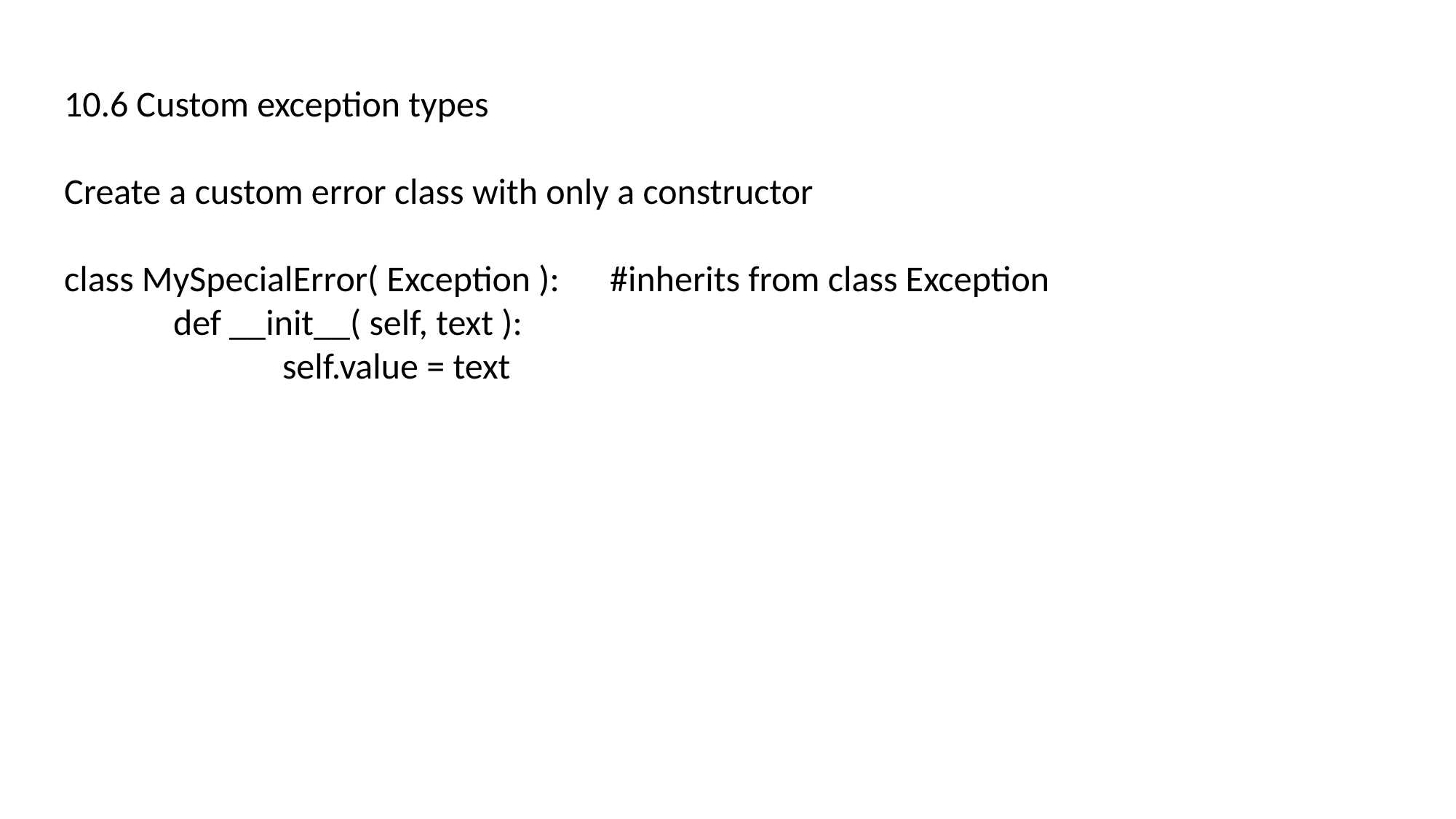

10.6 Custom exception types

Create a custom error class with only a constructor

class MySpecialError( Exception ):	#inherits from class Exception
	def __init__( self, text ):
		self.value = text